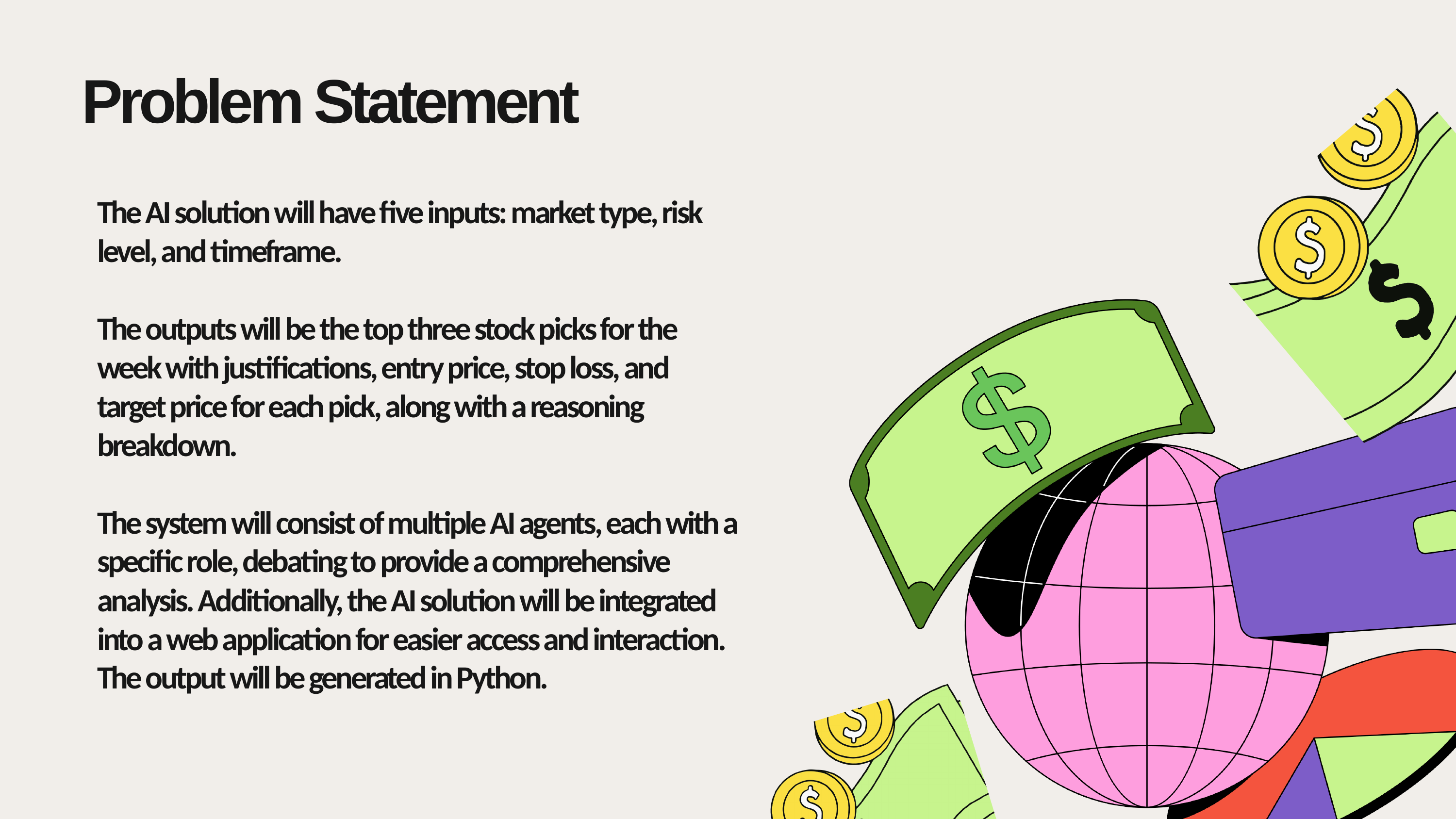

Problem Statement

The AI solution will have five inputs: market type, risk level, and timeframe.

The outputs will be the top three stock picks for the week with justifications, entry price, stop loss, and target price for each pick, along with a reasoning breakdown.

The system will consist of multiple AI agents, each with a specific role, debating to provide a comprehensive analysis. Additionally, the AI solution will be integrated into a web application for easier access and interaction. The output will be generated in Python.